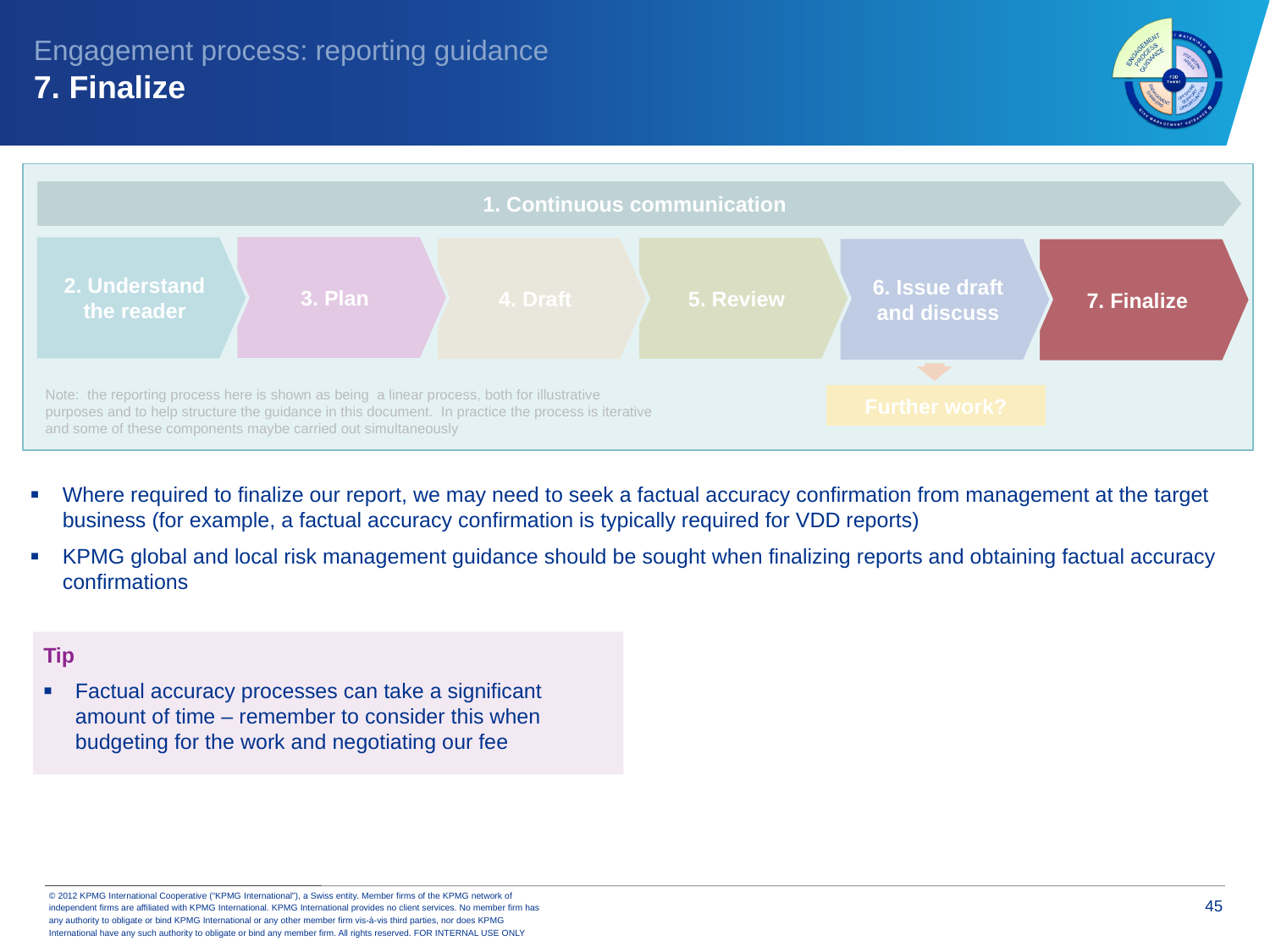

Engagement process: reporting guidance
7. Finalize

1. Continuous communication
3. Plan
2. Understand the reader
5. Review
4. Draft
6. Issue draft and discuss
7. Finalize

Further work?
Note:  the reporting process here is shown as being  a linear process, both for illustrative purposes and to help structure the guidance in this document.  In practice the process is iterative and some of these components maybe carried out simultaneously
Where required to finalize our report, we may need to seek a factual accuracy confirmation from management at the target business (for example, a factual accuracy confirmation is typically required for VDD reports)
KPMG global and local risk management guidance should be sought when finalizing reports and obtaining factual accuracy confirmations
Tip
Factual accuracy processes can take a significant amount of time – remember to consider this when budgeting for the work and negotiating our fee